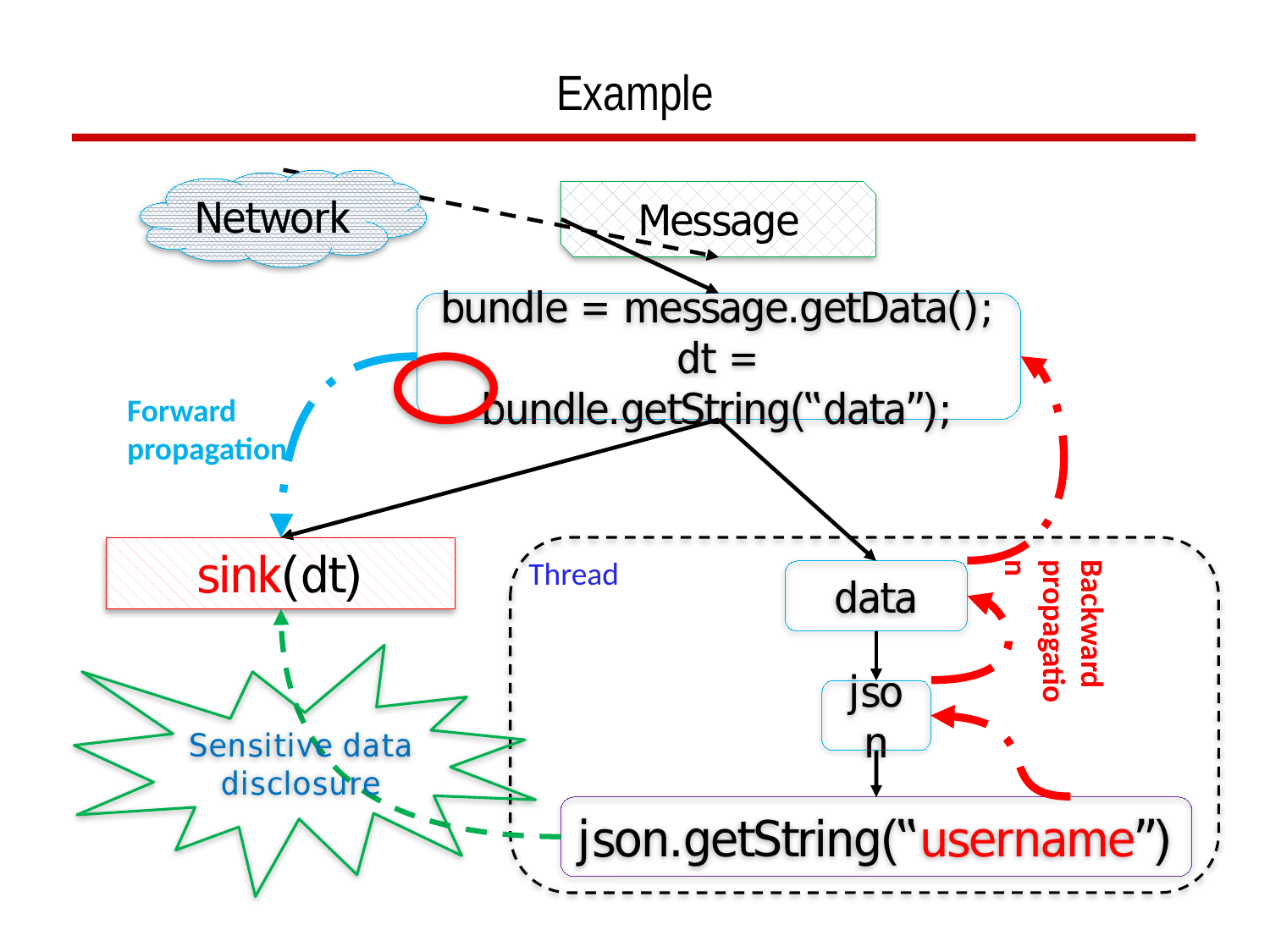

# Example
Network
Message
bundle = message.getData();
dt = bundle.getString(“data”);

Forward propagation
sink(dt)

Thread
Backward propagation
data
Sensitive data disclosure
json
json.getString(“username”)